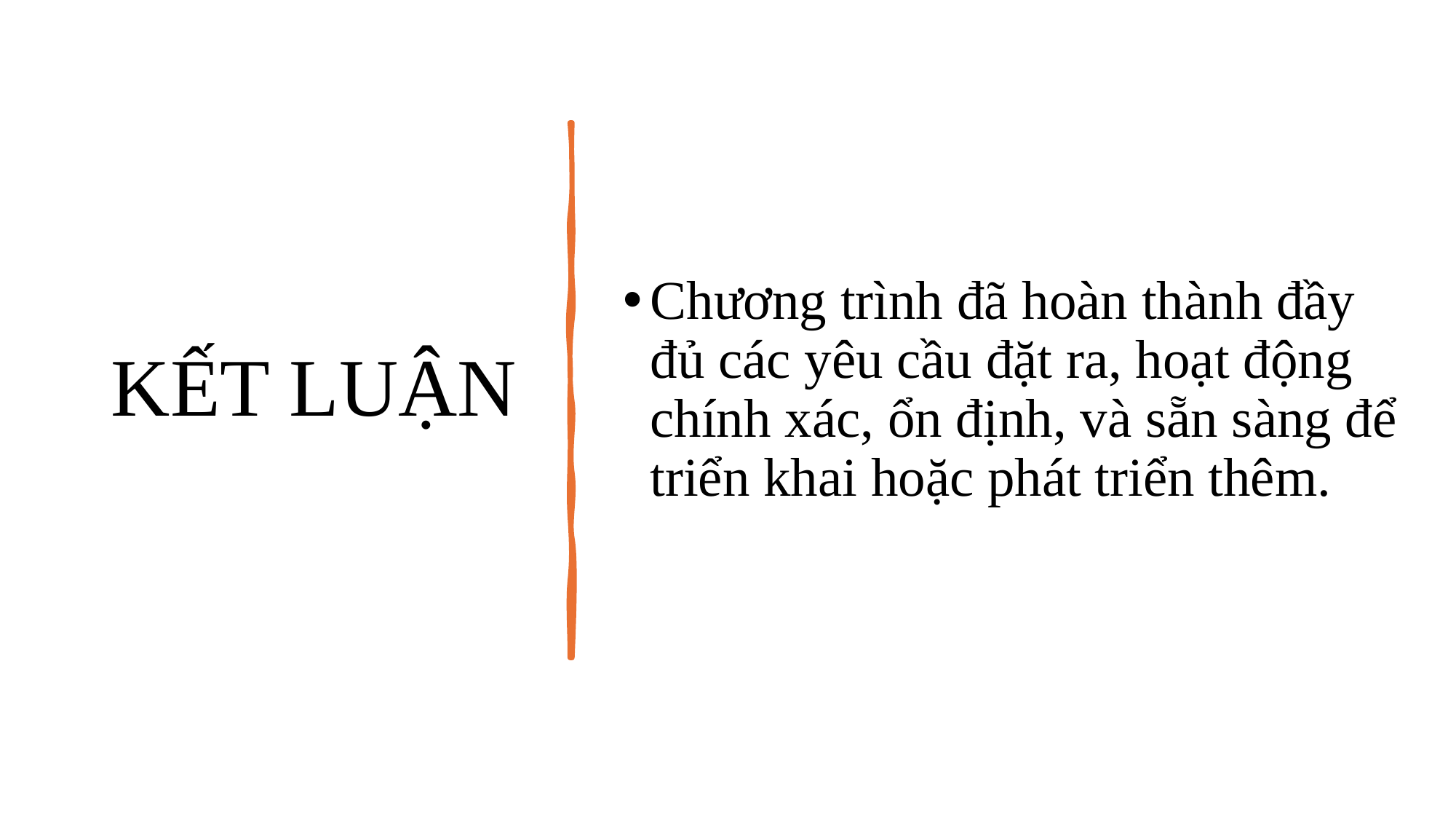

# KẾT LUẬN
Chương trình đã hoàn thành đầy đủ các yêu cầu đặt ra, hoạt động chính xác, ổn định, và sẵn sàng để triển khai hoặc phát triển thêm.